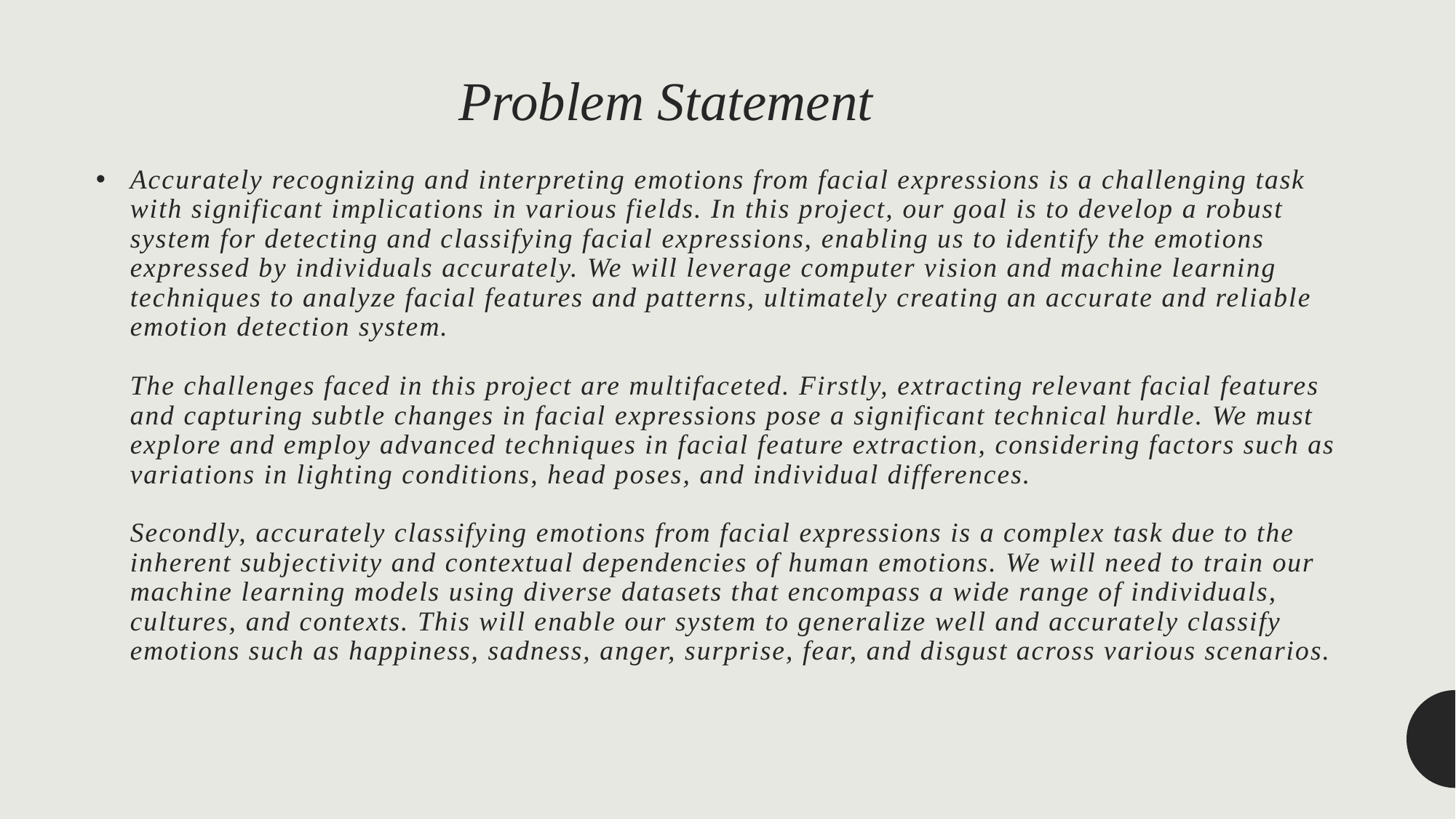

Problem Statement
# Accurately recognizing and interpreting emotions from facial expressions is a challenging task with significant implications in various fields. In this project, our goal is to develop a robust system for detecting and classifying facial expressions, enabling us to identify the emotions expressed by individuals accurately. We will leverage computer vision and machine learning techniques to analyze facial features and patterns, ultimately creating an accurate and reliable emotion detection system. The challenges faced in this project are multifaceted. Firstly, extracting relevant facial features and capturing subtle changes in facial expressions pose a significant technical hurdle. We must explore and employ advanced techniques in facial feature extraction, considering factors such as variations in lighting conditions, head poses, and individual differences. Secondly, accurately classifying emotions from facial expressions is a complex task due to the inherent subjectivity and contextual dependencies of human emotions. We will need to train our machine learning models using diverse datasets that encompass a wide range of individuals, cultures, and contexts. This will enable our system to generalize well and accurately classify emotions such as happiness, sadness, anger, surprise, fear, and disgust across various scenarios.